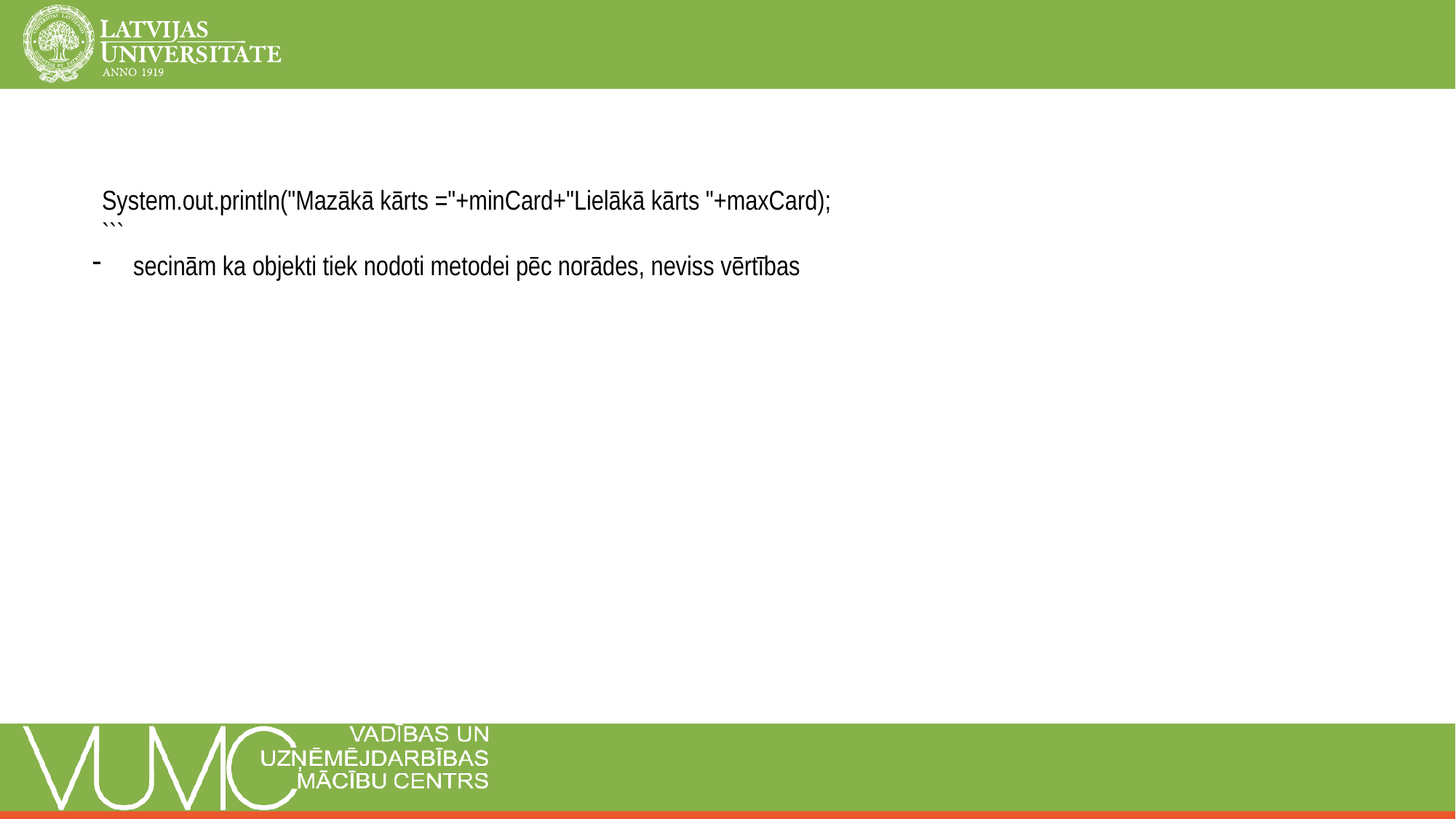

System.out.println("Mazākā kārts ="+minCard+"Lielākā kārts "+maxCard);
```
secinām ka objekti tiek nodoti metodei pēc norādes, neviss vērtības